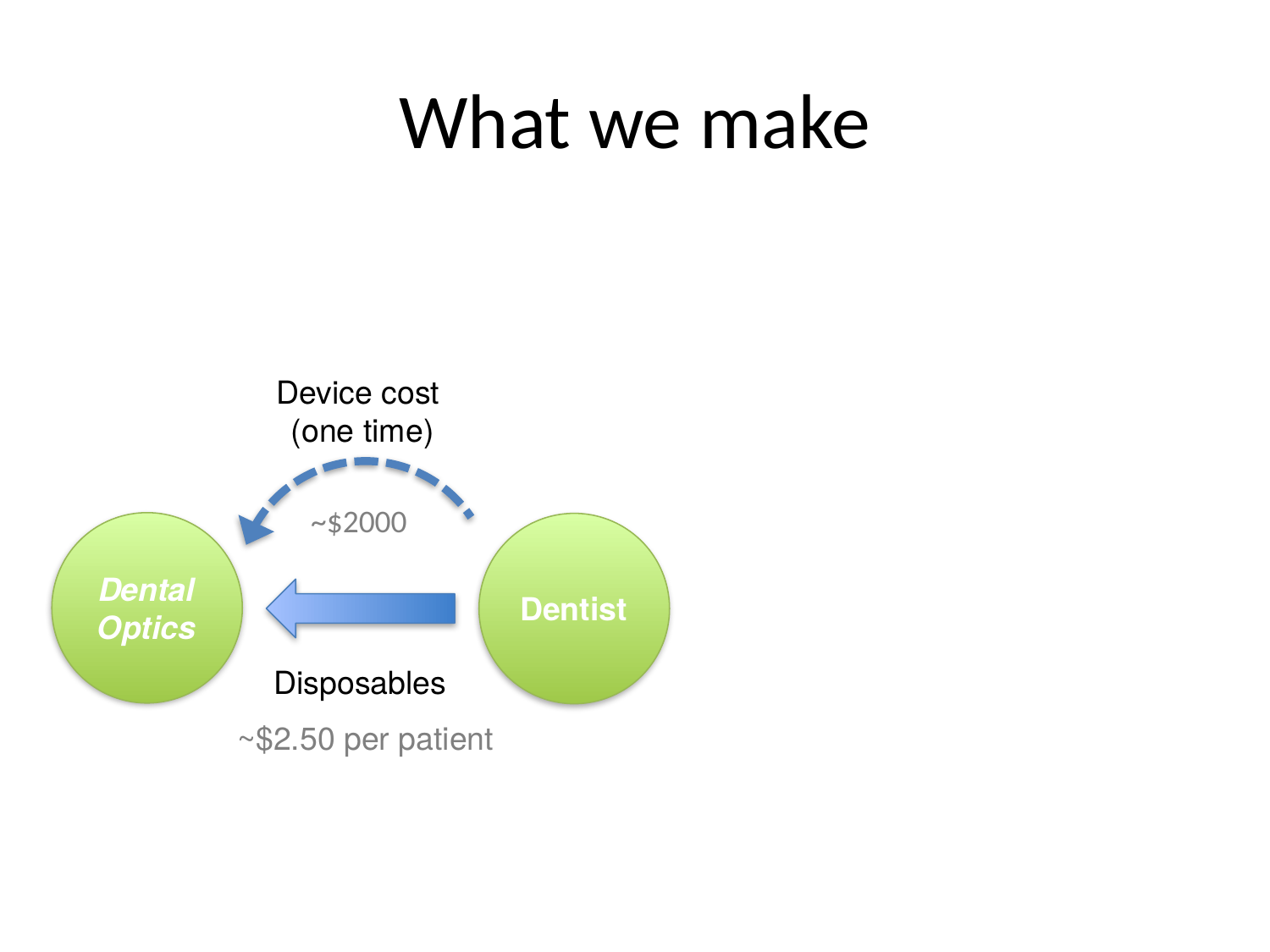

# What we make
Device cost
(one time)

~$2000

Dental
Optics
Dentist
Disposables
~$2.50 per patient